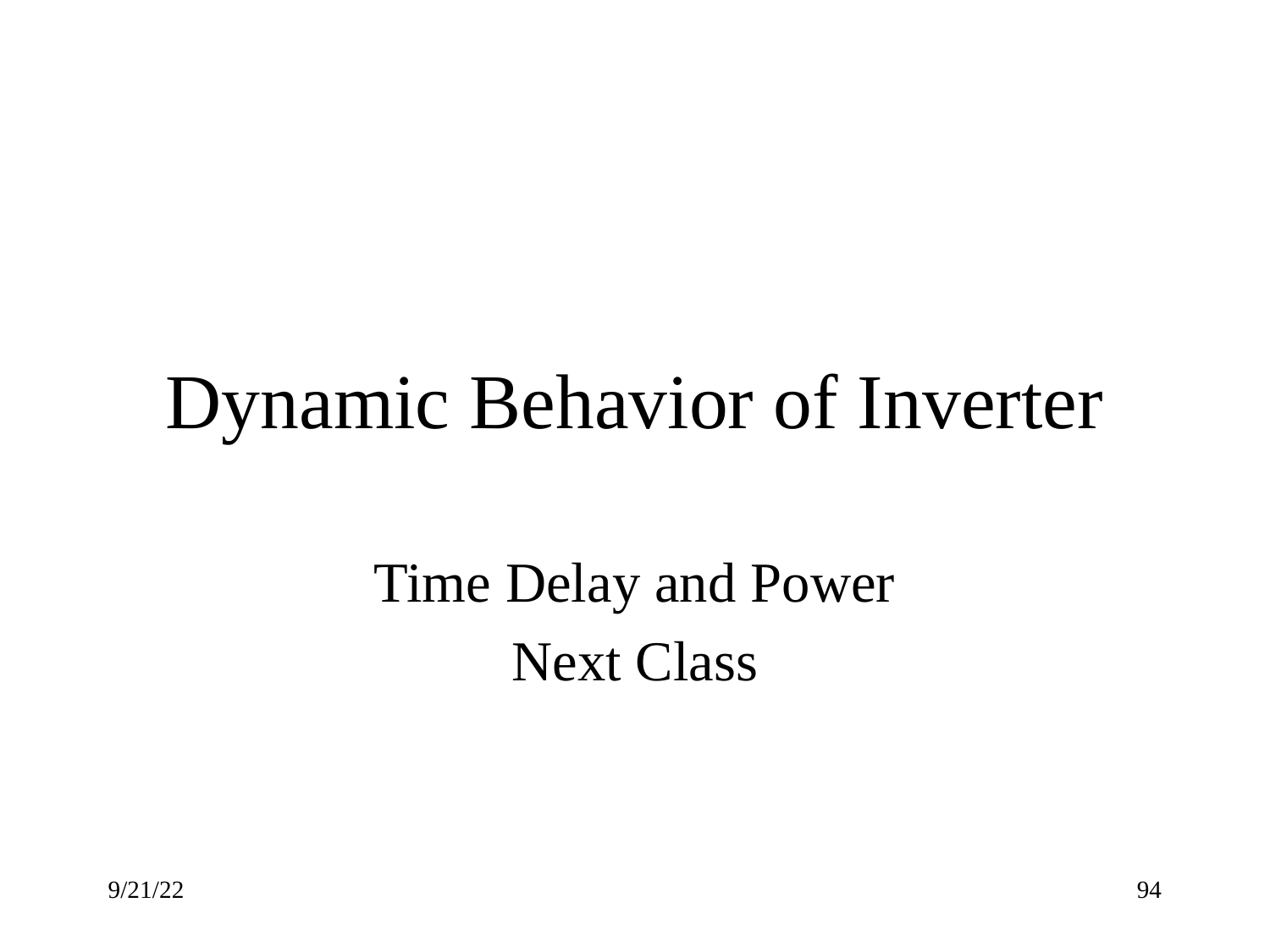

# Dynamic Behavior of Inverter
Time Delay and Power
Next Class
9/21/22
94